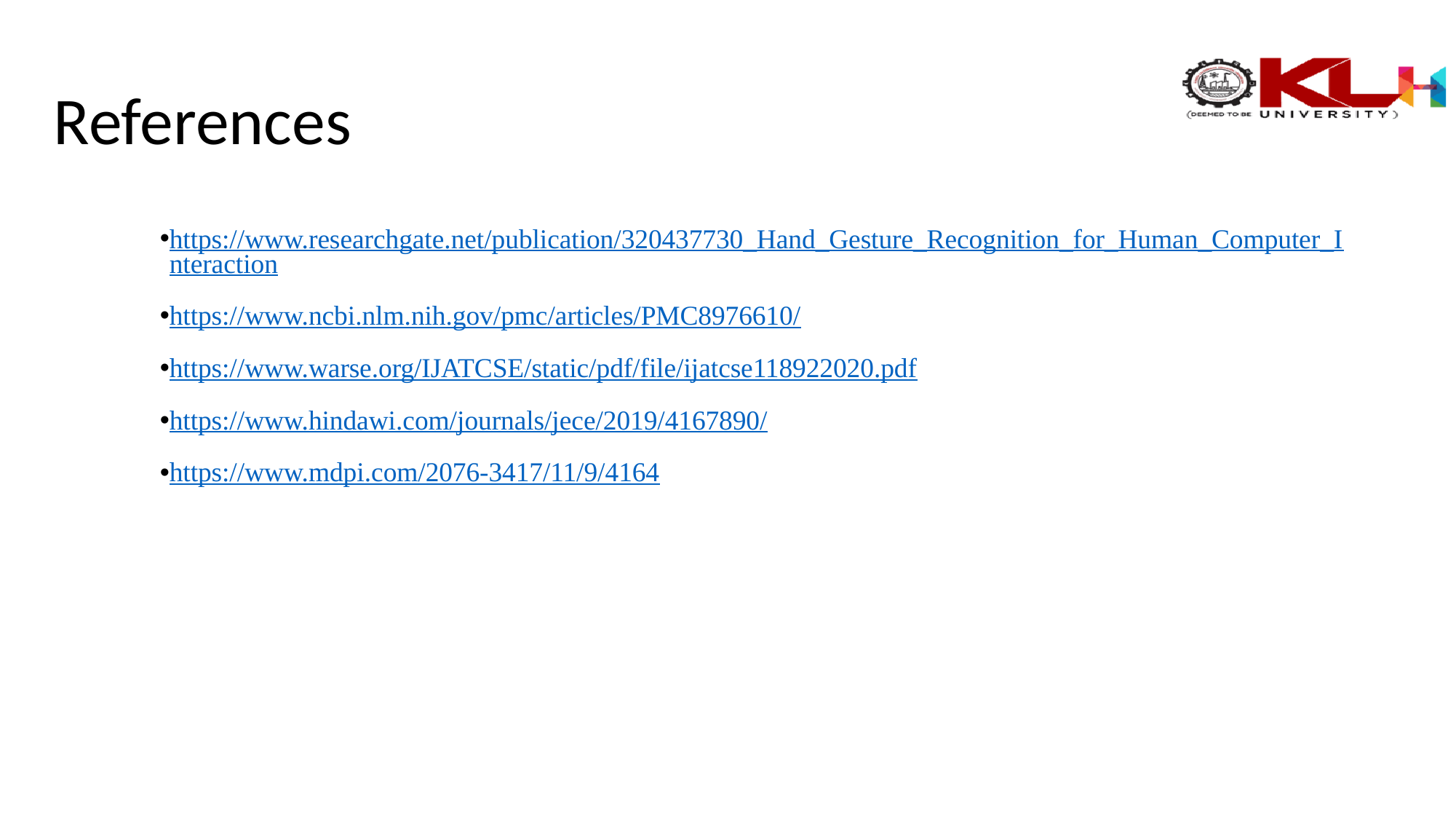

# References
https://www.researchgate.net/publication/320437730_Hand_Gesture_Recognition_for_Human_Computer_Interaction
https://www.ncbi.nlm.nih.gov/pmc/articles/PMC8976610/
https://www.warse.org/IJATCSE/static/pdf/file/ijatcse118922020.pdf
https://www.hindawi.com/journals/jece/2019/4167890/
https://www.mdpi.com/2076-3417/11/9/4164